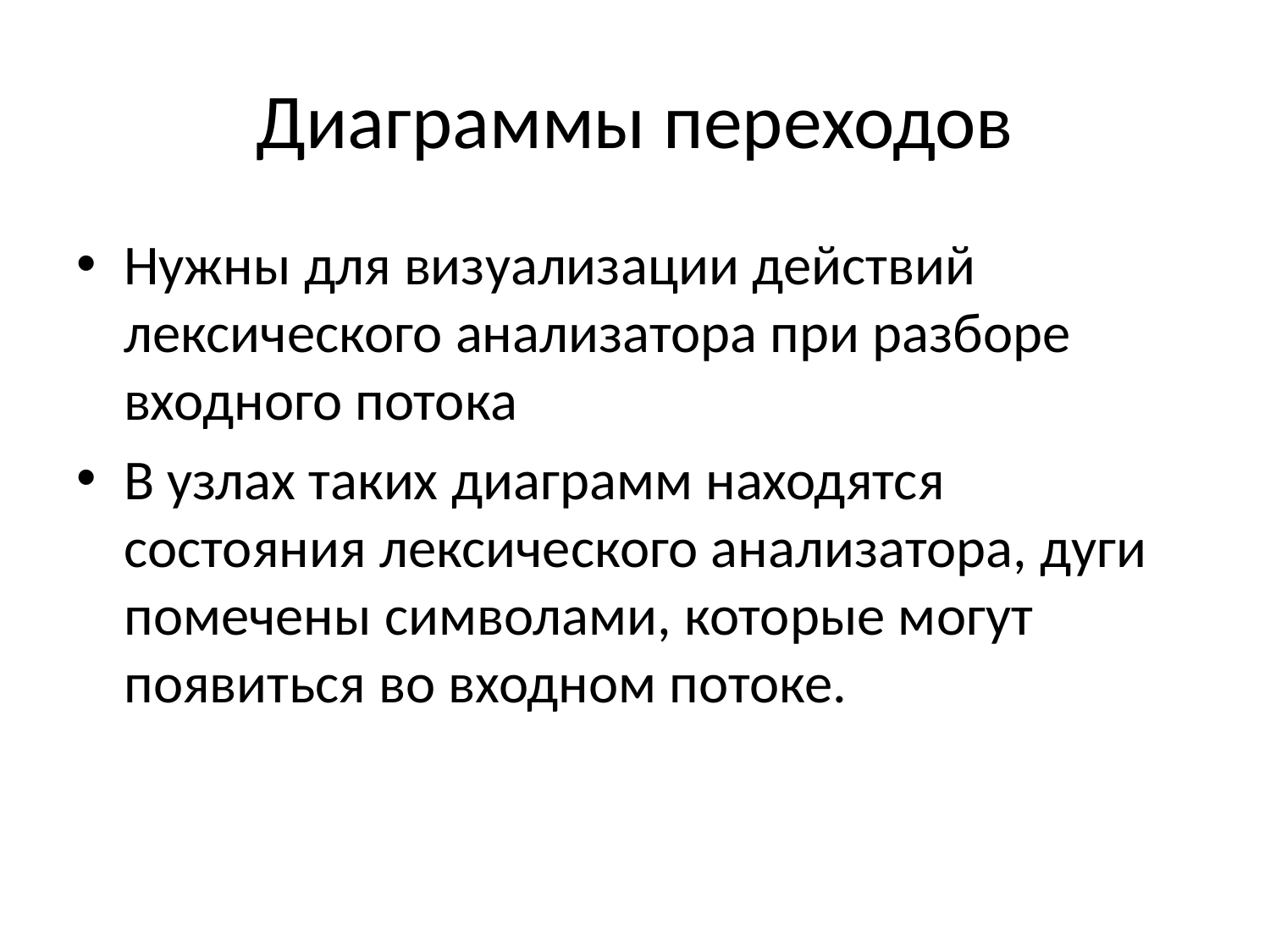

# Диаграммы переходов
Нужны для визуализации действий лексического анализатора при разборе входного потока
В узлах таких диаграмм находятся состояния лексического анализатора, дуги помечены символами, которые могут появиться во входном потоке.